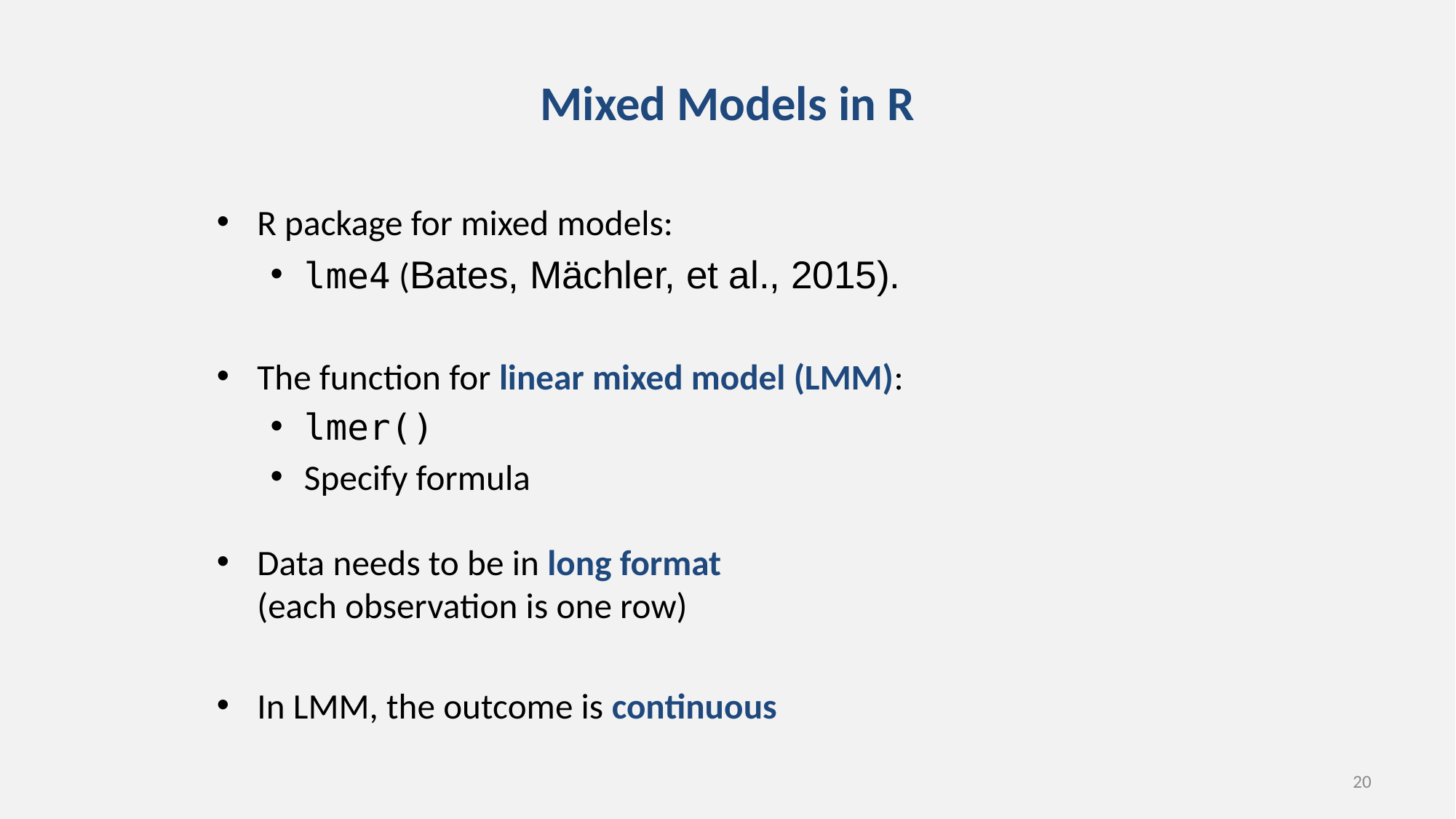

# Mixed Models in R
R package for mixed models:
lme4 (Bates, Mächler, et al., 2015).

The function for linear mixed model (LMM):
lmer()
Specify formula

Data needs to be in long format
(each observation is one row)

In LMM, the outcome is continuous

20